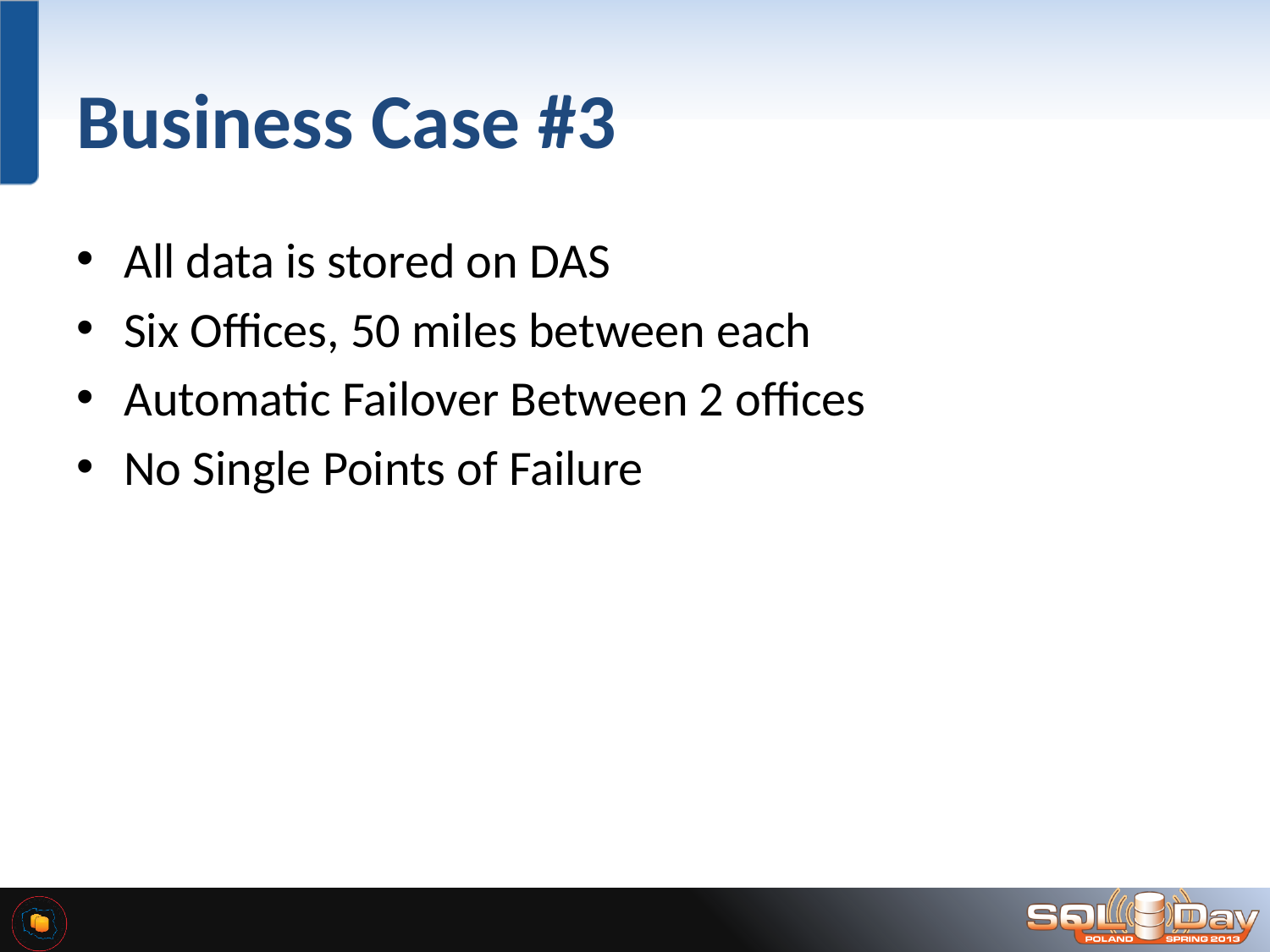

# Business Case #3
All data is stored on DAS
Six Offices, 50 miles between each
Automatic Failover Between 2 offices
No Single Points of Failure